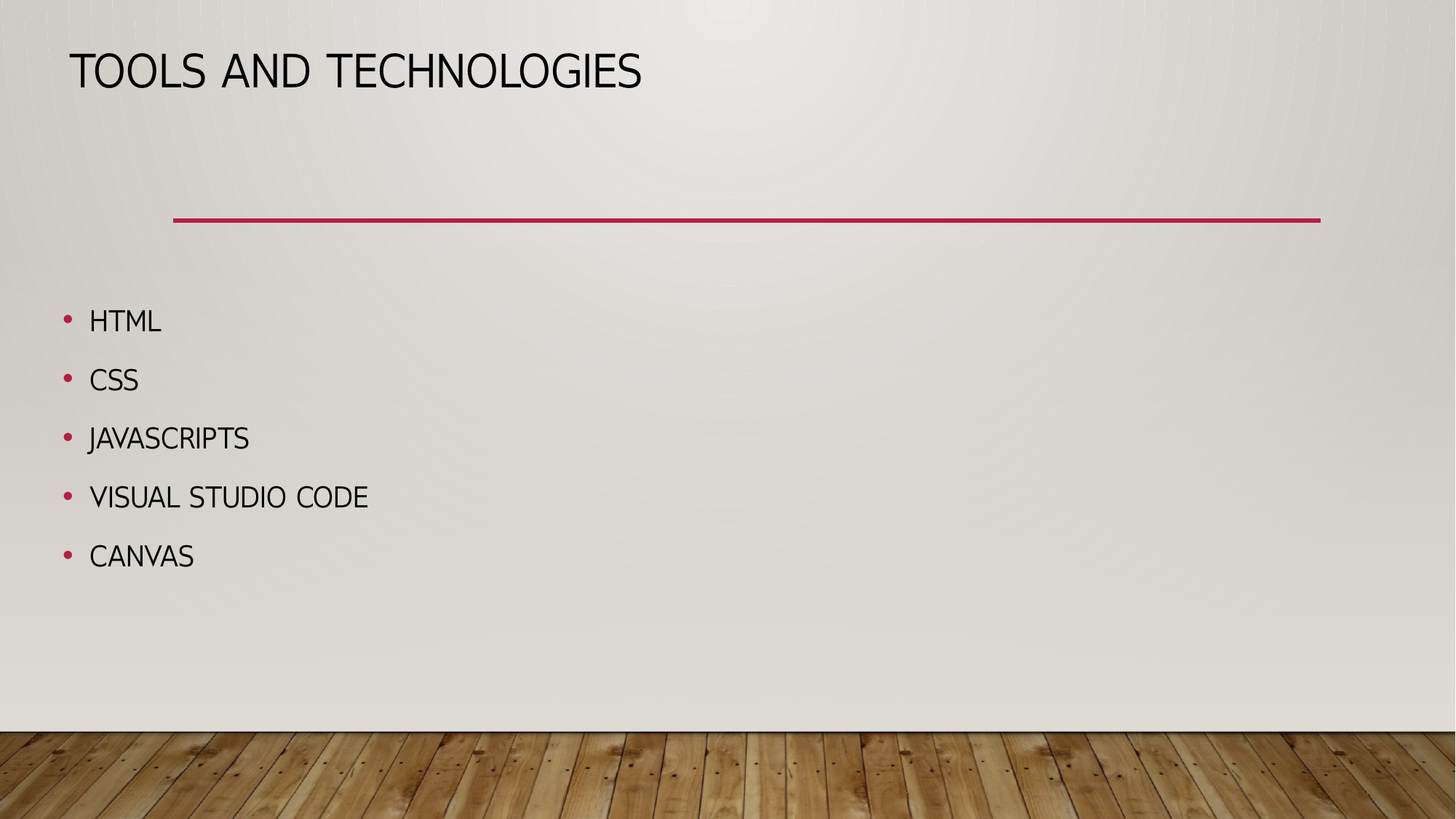

# TOOLS AND TECHNOLOGIES
HTML
CSS
JAVASCRIPTS
VISUAL STUDIO CODE
CANVAS